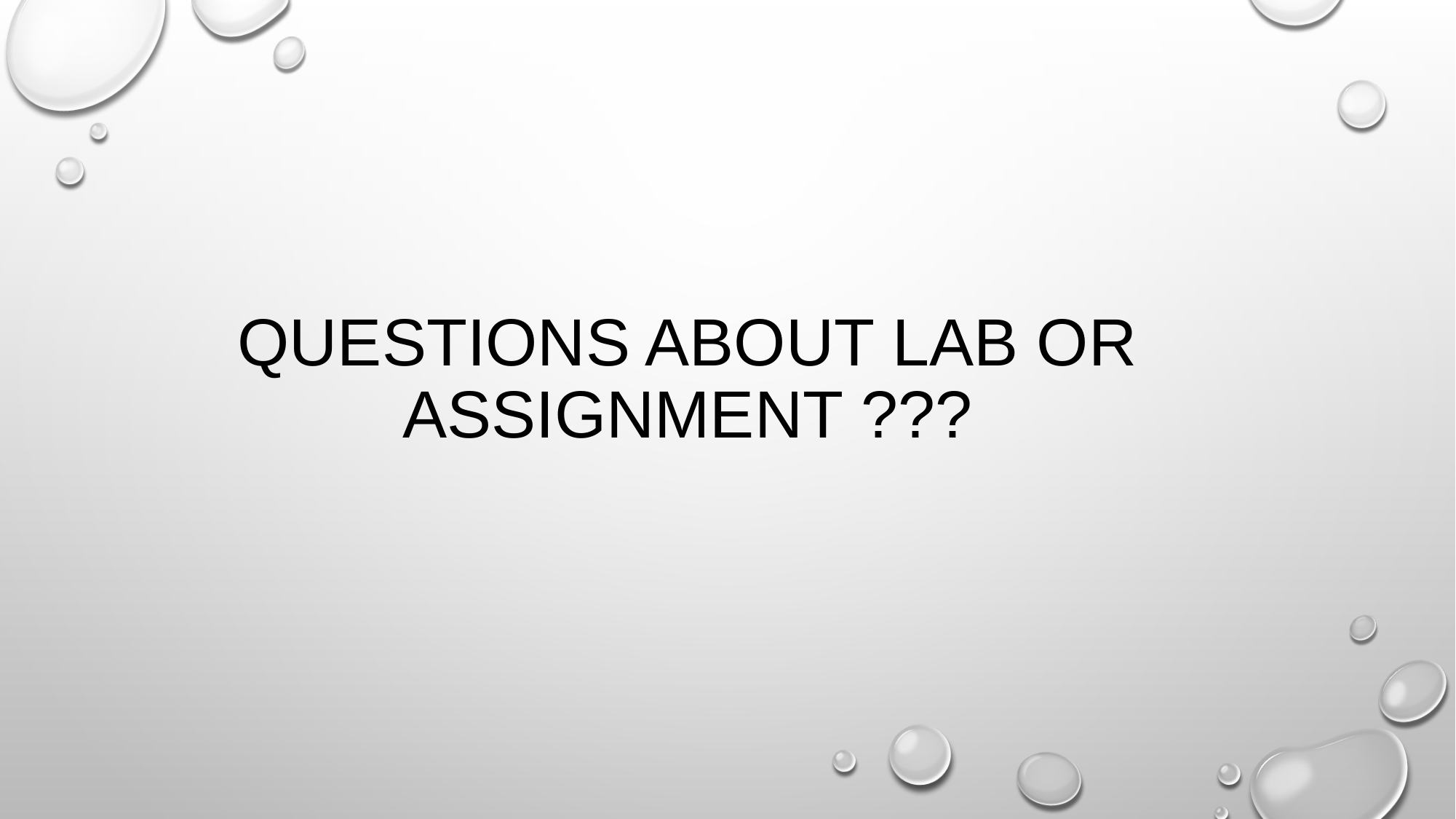

# Questions about lab or assignment ???